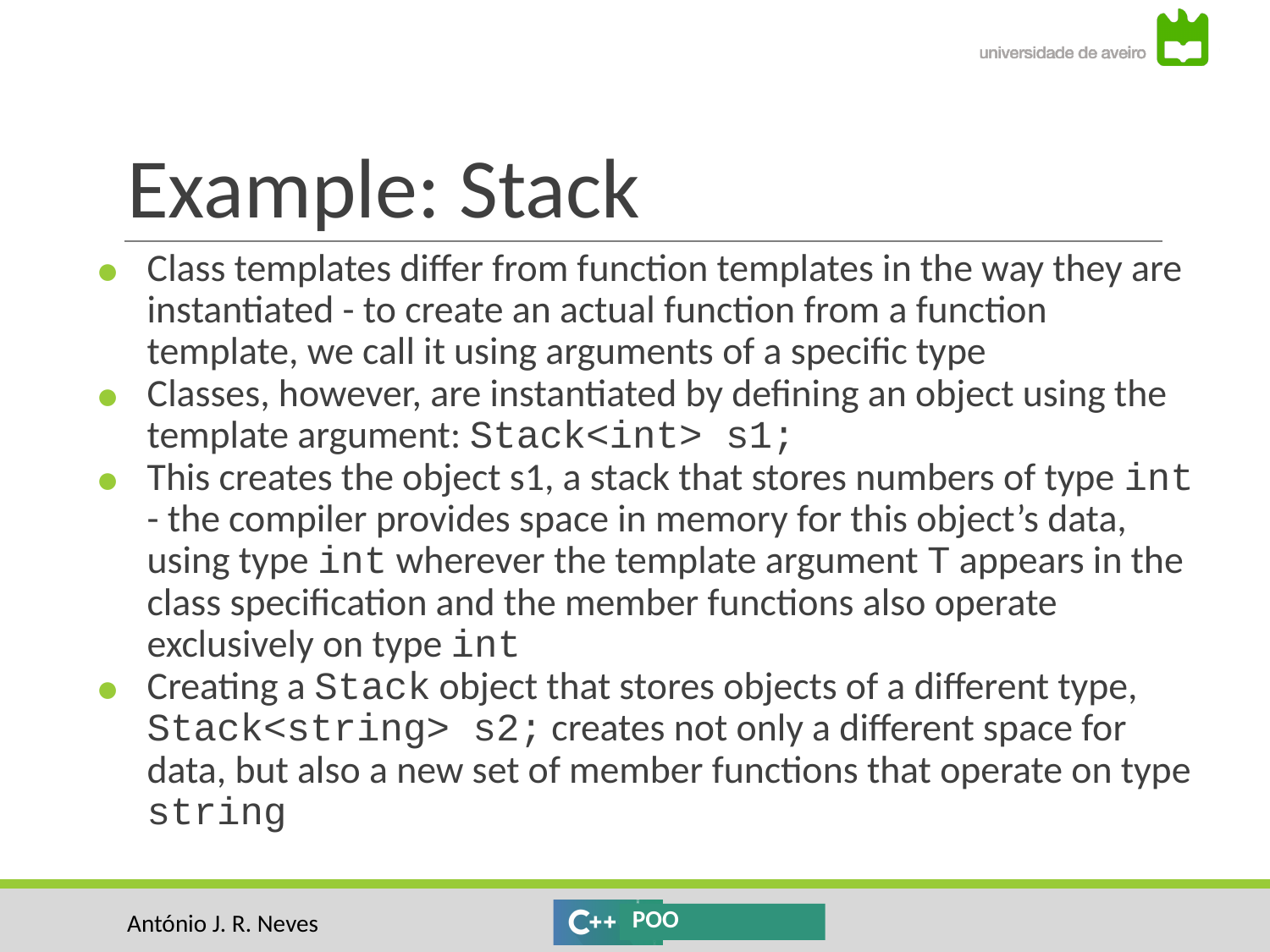

# Example: Stack
Class templates differ from function templates in the way they are instantiated - to create an actual function from a function template, we call it using arguments of a specific type
Classes, however, are instantiated by defining an object using the template argument: Stack<int> s1;
This creates the object s1, a stack that stores numbers of type int - the compiler provides space in memory for this object’s data, using type int wherever the template argument T appears in the class specification and the member functions also operate exclusively on type int
Creating a Stack object that stores objects of a different type, Stack<string> s2; creates not only a different space for data, but also a new set of member functions that operate on type string